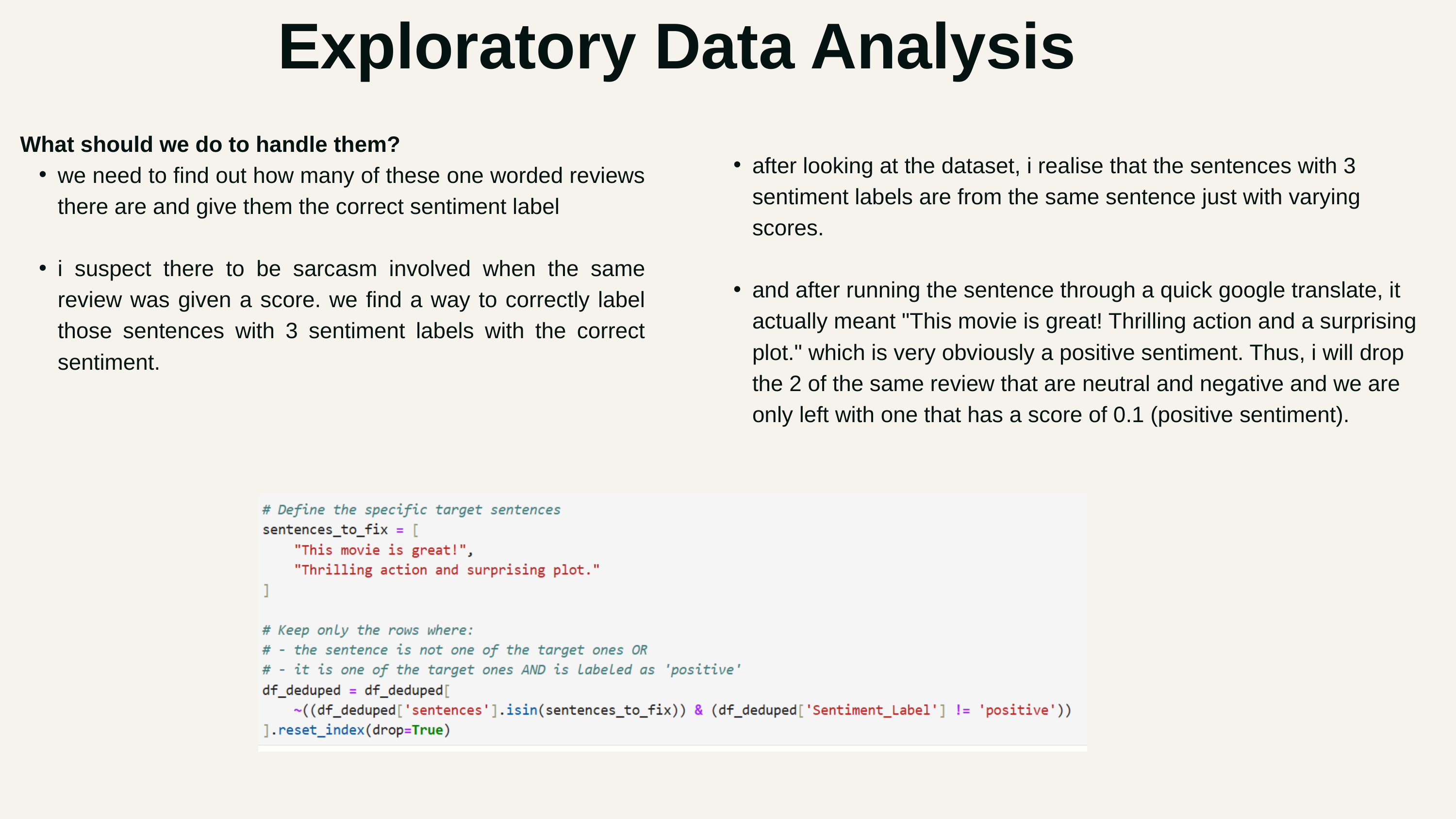

Exploratory Data Analysis
What should we do to handle them?
we need to find out how many of these one worded reviews there are and give them the correct sentiment label

i suspect there to be sarcasm involved when the same review was given a score. we find a way to correctly label those sentences with 3 sentiment labels with the correct sentiment.
after looking at the dataset, i realise that the sentences with 3 sentiment labels are from the same sentence just with varying scores.

and after running the sentence through a quick google translate, it actually meant "This movie is great! Thrilling action and a surprising plot." which is very obviously a positive sentiment. Thus, i will drop the 2 of the same review that are neutral and negative and we are only left with one that has a score of 0.1 (positive sentiment).